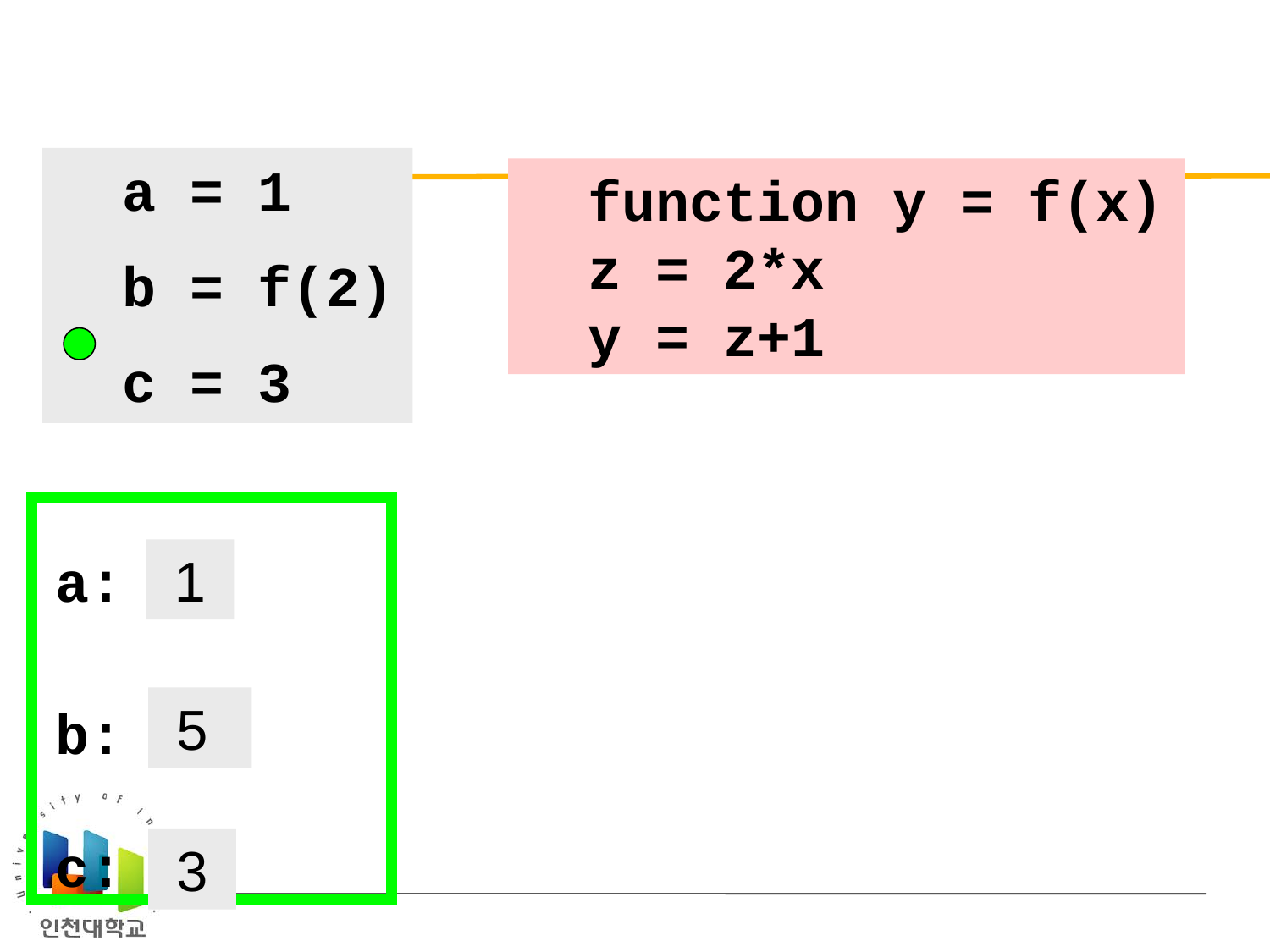

a = 1
  b = f(2)
  c = 3
  function y = f(x)
  z = 2*x
  y = z+1

a:
 1
 5
b:
c:
 3
Insight Through Computing